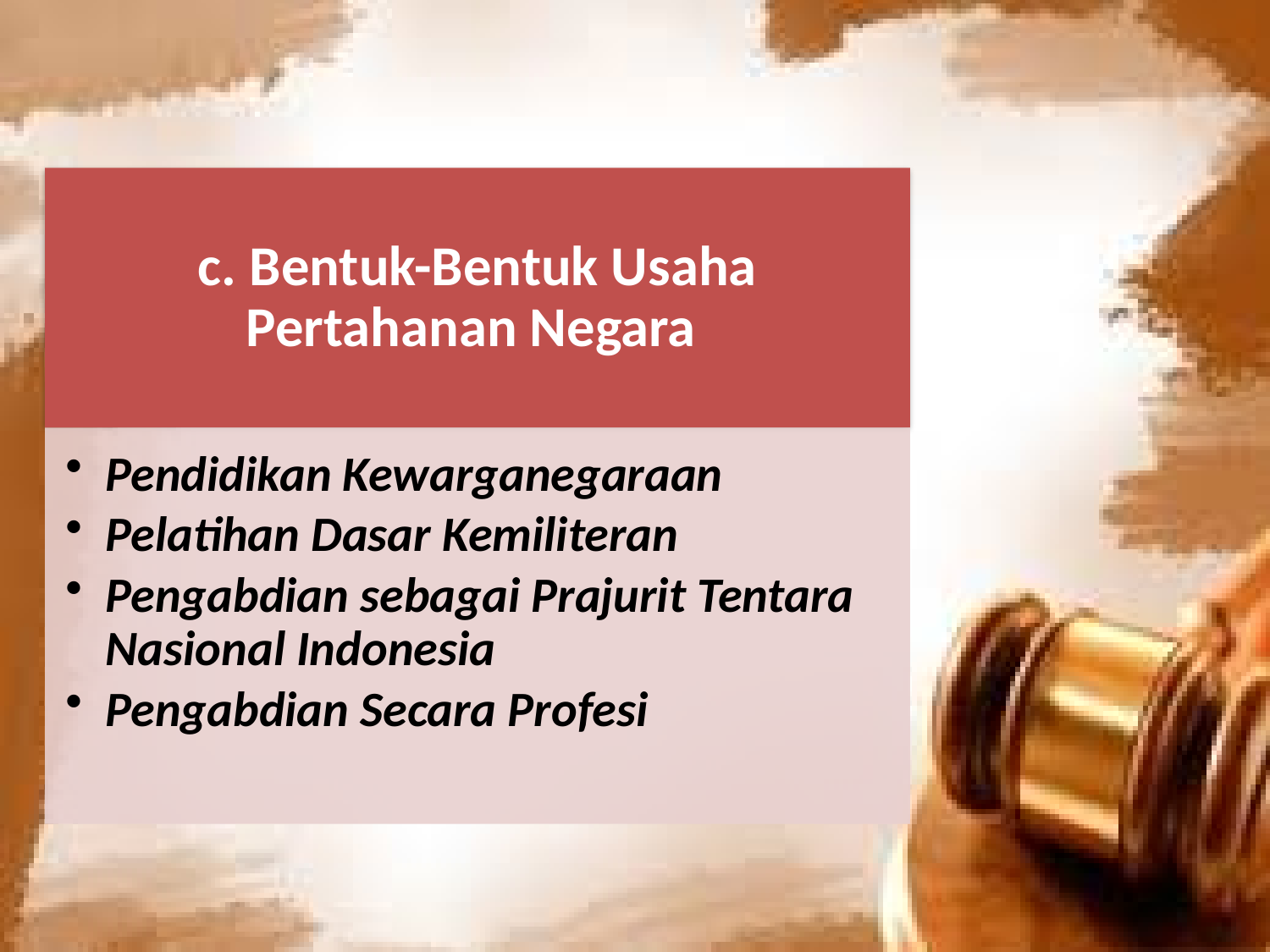

c. Bentuk-Bentuk Usaha Pertahanan Negara
Pendidikan Kewarganegaraan
Pelatihan Dasar Kemiliteran
Pengabdian sebagai Prajurit Tentara Nasional Indonesia
Pengabdian Secara Profesi